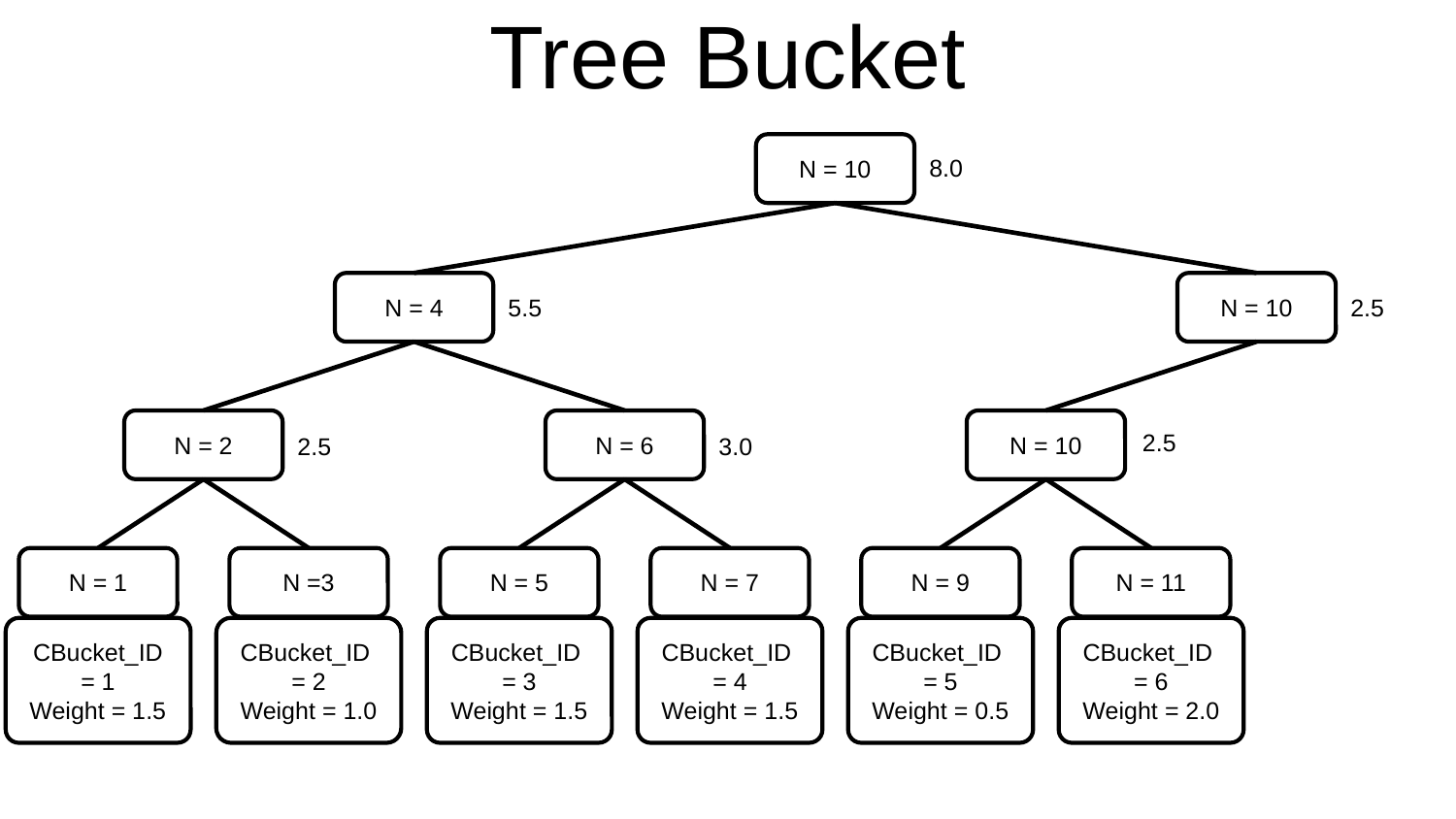

# Tree Bucket
N = 10
8.0
N = 4
N = 10
5.5
2.5
N = 2
N = 6
N = 10
2.5
2.5
3.0
N = 1
N =3
N = 5
N = 7
N = 9
N = 11
CBucket_ID = 1
Weight = 1.5
CBucket_ID
= 2
Weight = 1.0
CBucket_ID
= 3
Weight = 1.5
CBucket_ID
= 4
Weight = 1.5
CBucket_ID
= 5
Weight = 0.5
CBucket_ID
= 6
Weight = 2.0